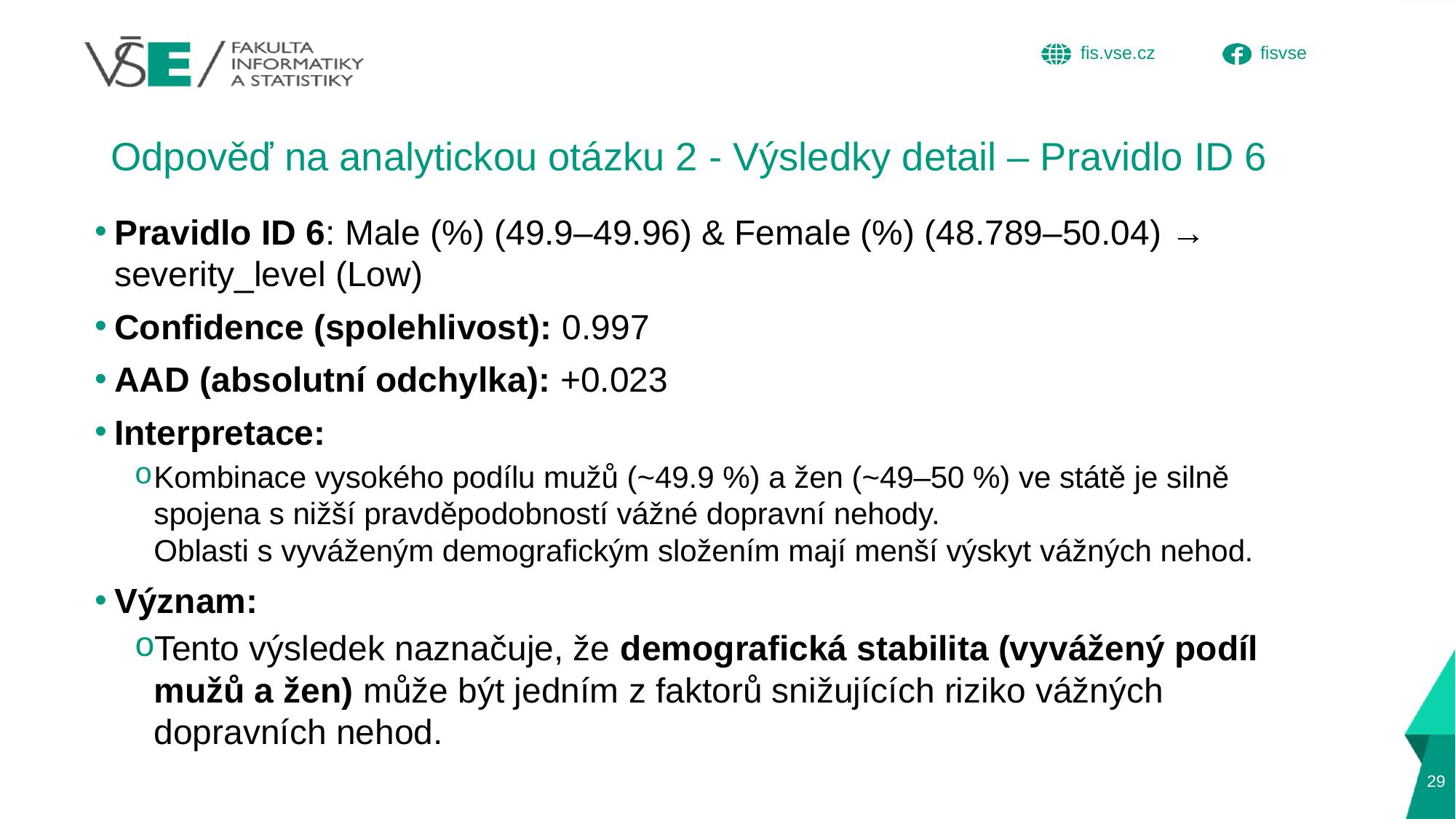

# Odpověď na analytickou otázku 2 - Výsledky detail – Pravidlo ID 6

Pravidlo ID 6: Male (%) (49.9–49.96) & Female (%) (48.789–50.04) → severity_level (Low)
Confidence (spolehlivost): 0.997
AAD (absolutní odchylka): +0.023
Interpretace:
Kombinace vysokého podílu mužů (~49.9 %) a žen (~49–50 %) ve státě je silně spojena s nižší pravděpodobností vážné dopravní nehody.
Oblasti s vyváženým demografickým složením mají menší výskyt vážných nehod.
Význam:
Tento výsledek naznačuje, že demografická stabilita (vyvážený podíl mužů a žen) může být jedním z faktorů snižujících riziko vážných dopravních nehod.